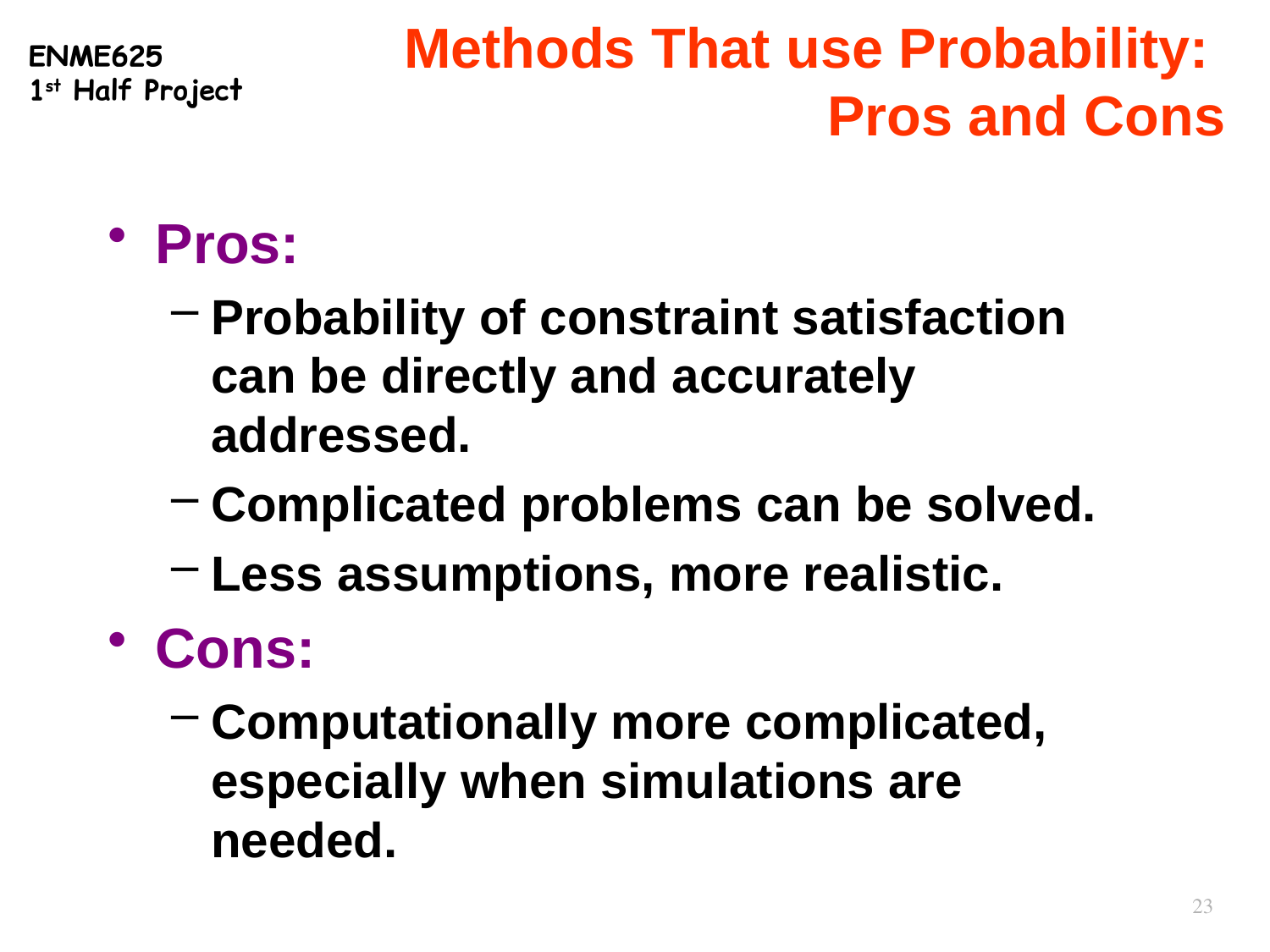

# Methods That use Probability: Pros and Cons
Pros:
Probability of constraint satisfaction can be directly and accurately addressed.
Complicated problems can be solved.
Less assumptions, more realistic.
Cons:
Computationally more complicated, especially when simulations are needed.
23